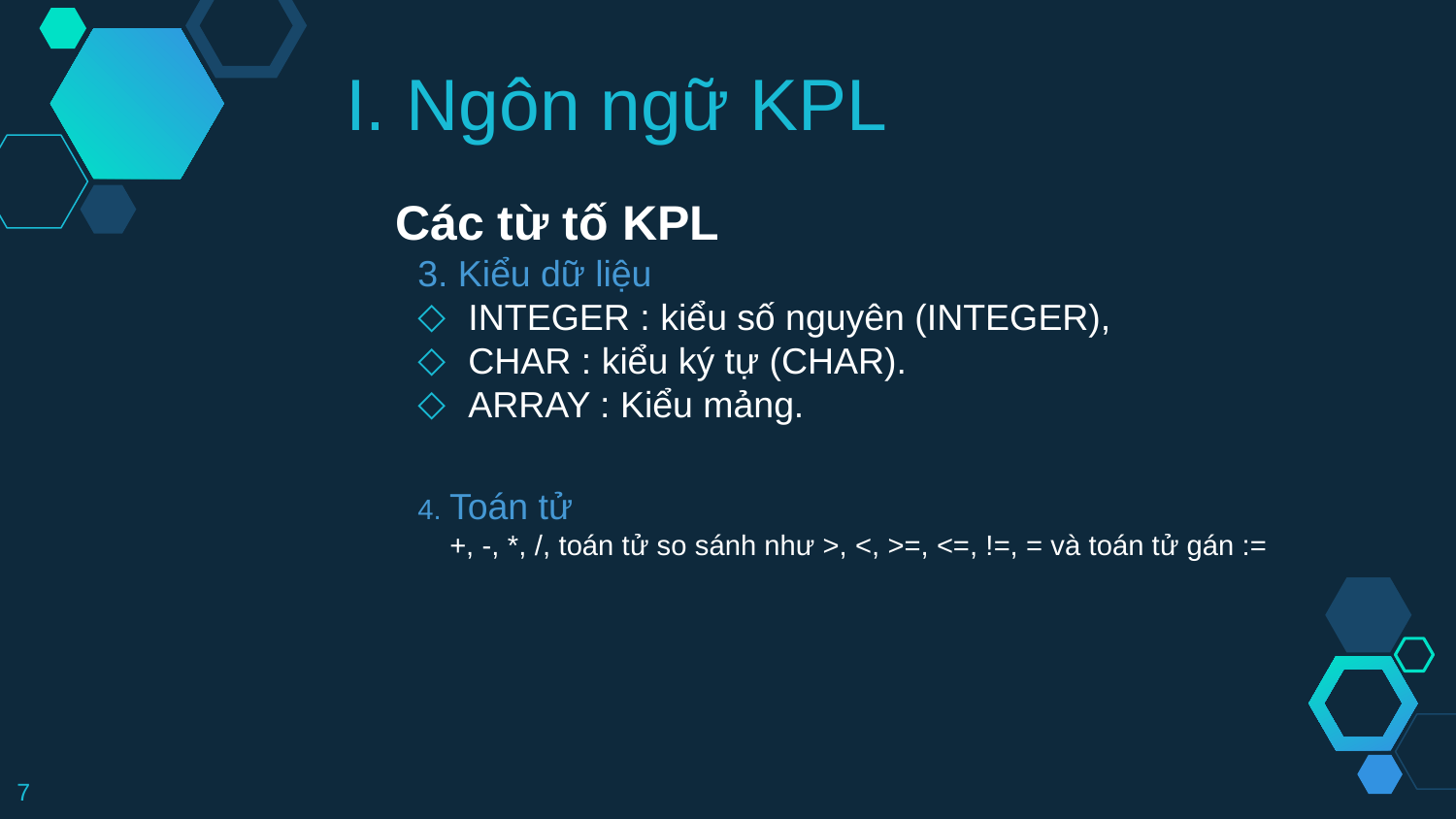

I. Ngôn ngữ KPL
Các từ tố KPL
3. Kiểu dữ liệu
INTEGER : kiểu số nguyên (INTEGER),
CHAR : kiểu ký tự (CHAR).
ARRAY : Kiểu mảng.

4. Toán tử
    +, -, *, /, toán tử so sánh như >, <, >=, <=, !=, = và toán tử gán :=

7